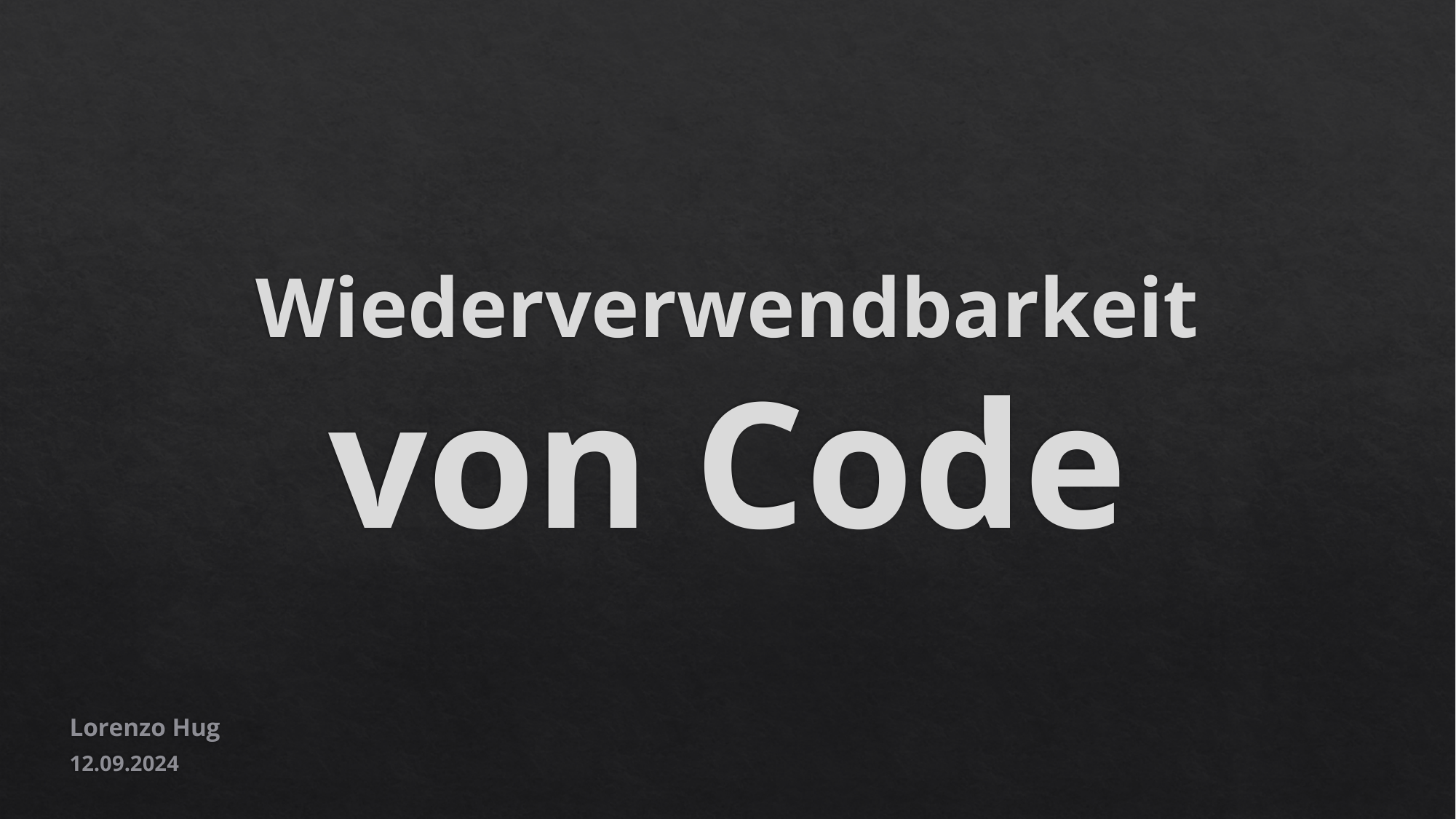

# Wiederverwendbarkeit von Code
Lorenzo Hug
12.09.2024